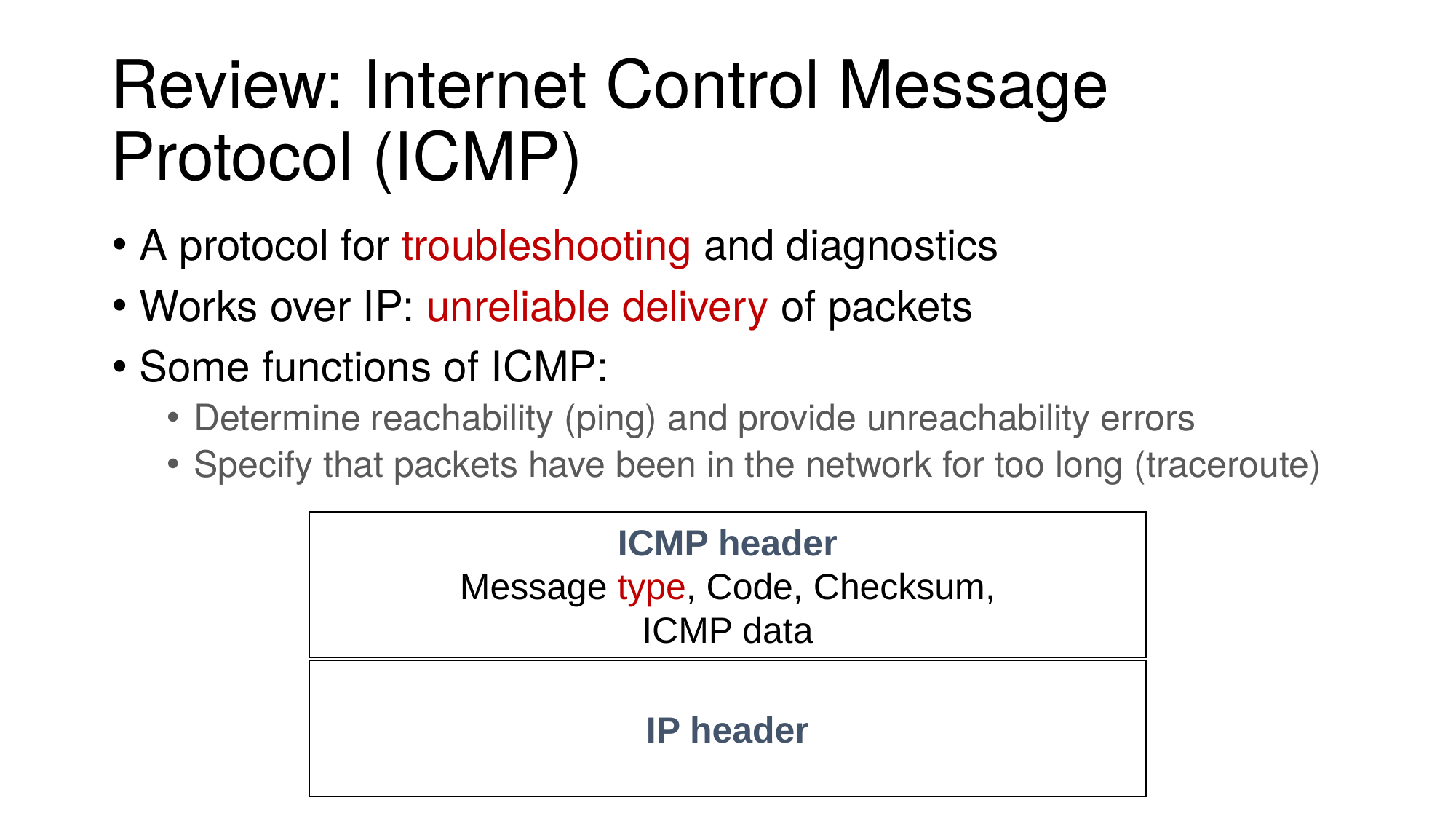

# Review: Internet Control Message Protocol (ICMP)
A protocol for troubleshooting and diagnostics
Works over IP: unreliable delivery of packets
Some functions of ICMP:
Determine reachability (ping) and provide unreachability errors
Specify that packets have been in the network for too long (traceroute)

ICMP header
Message type, Code, Checksum,
ICMP data
IP header